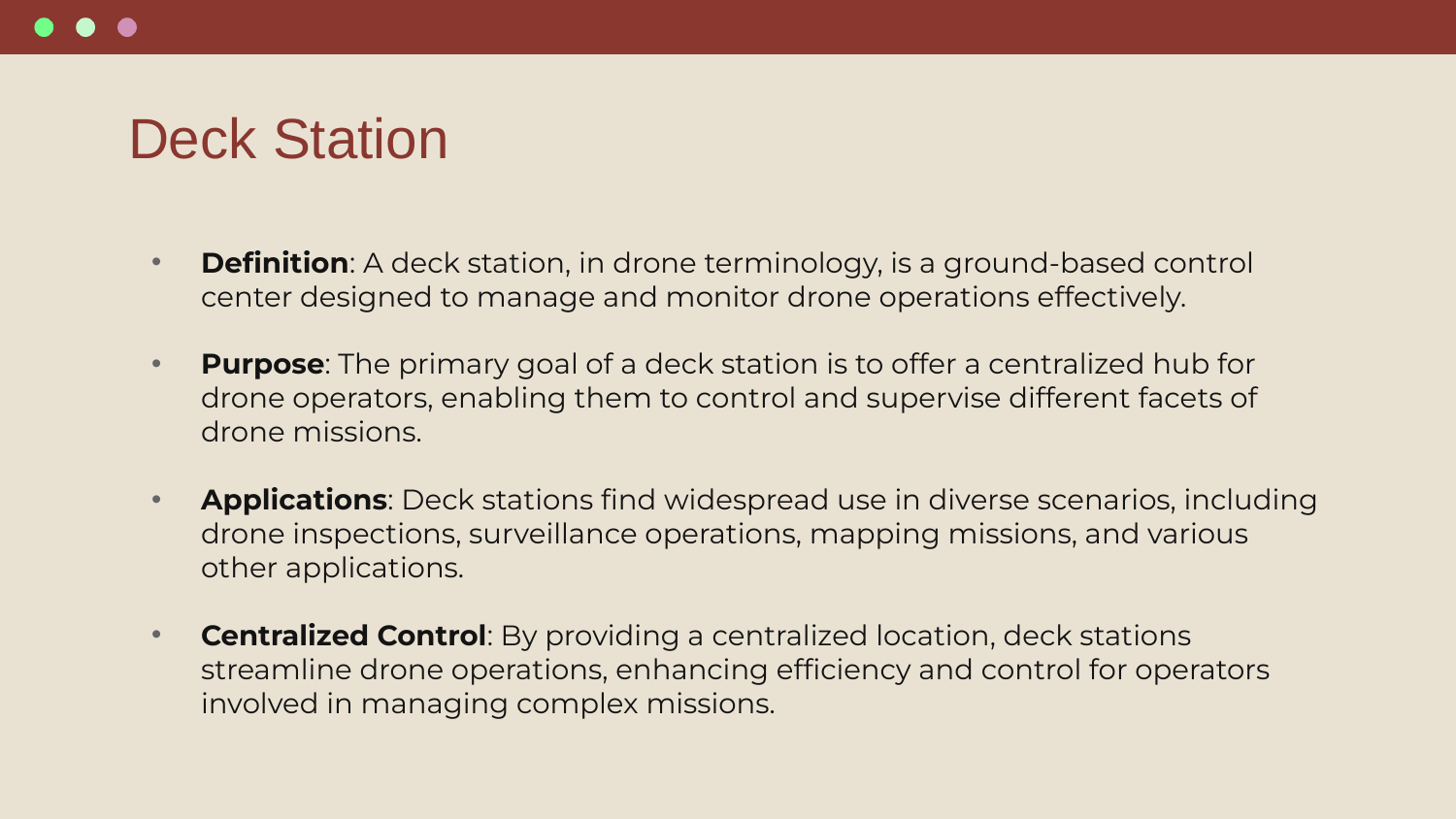

# Deck Station
Definition: A deck station, in drone terminology, is a ground-based control center designed to manage and monitor drone operations effectively.

Purpose: The primary goal of a deck station is to offer a centralized hub for drone operators, enabling them to control and supervise different facets of drone missions.

Applications: Deck stations find widespread use in diverse scenarios, including drone inspections, surveillance operations, mapping missions, and various other applications.

Centralized Control: By providing a centralized location, deck stations streamline drone operations, enhancing efficiency and control for operators involved in managing complex missions.